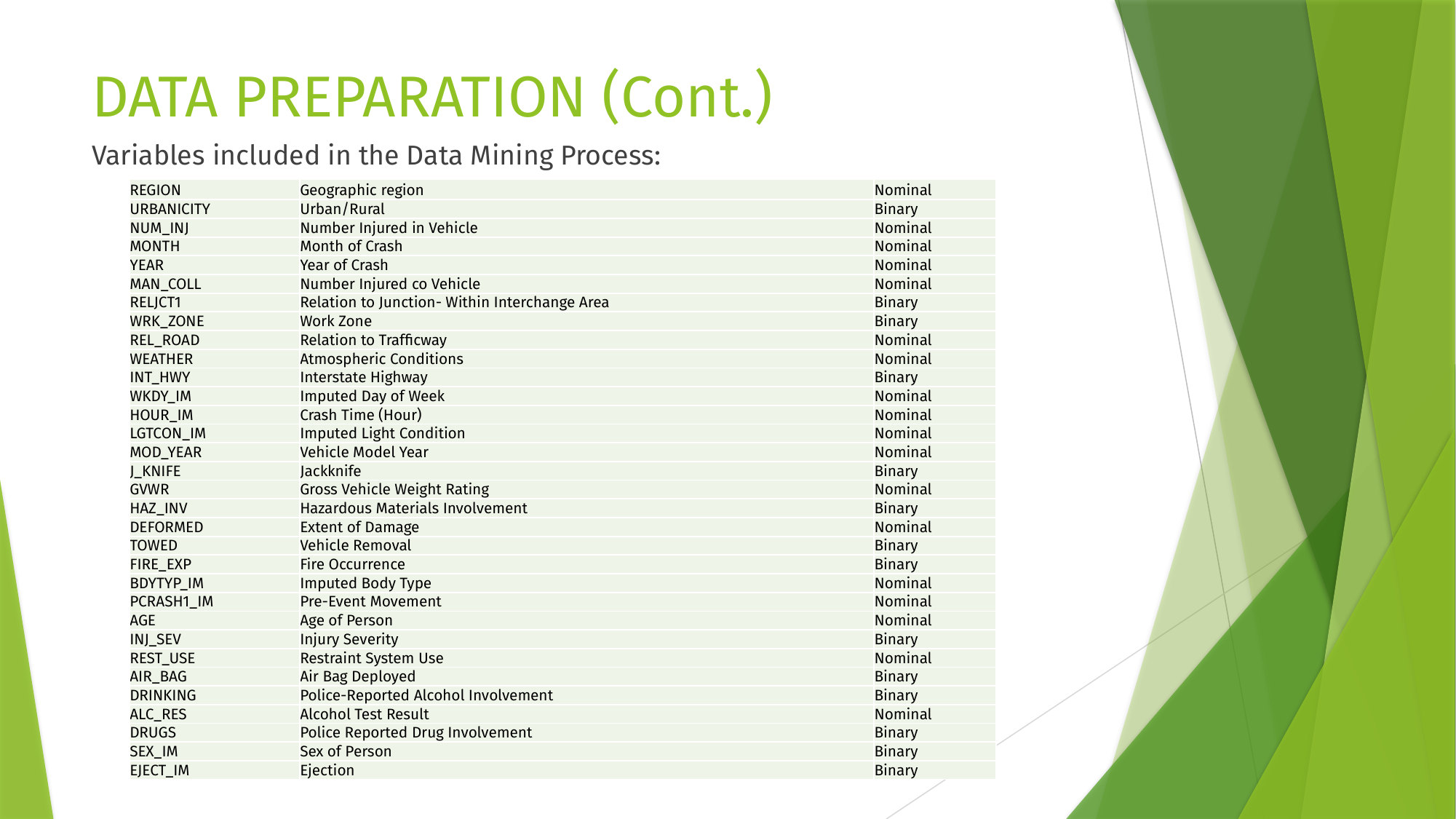

# DATA PREPARATION (Cont.)
Variables included in the Data Mining Process:

| REGION | Geographic region | Nominal |
| --- | --- | --- |
| URBANICITY | Urban/Rural | Binary |
| NUM\_INJ | Number Injured in Vehicle | Nominal |
| MONTH | Month of Crash | Nominal |
| YEAR | Year of Crash | Nominal |
| MAN\_COLL | Number Injured co Vehicle | Nominal |
| RELJCT1 | Relation to Junction- Within Interchange Area | Binary |
| WRK\_ZONE | Work Zone | Binary |
| REL\_ROAD | Relation to Trafficway | Nominal |
| WEATHER | Atmospheric Conditions | Nominal |
| INT\_HWY | Interstate Highway | Binary |
| WKDY\_IM | Imputed Day of Week | Nominal |
| HOUR\_IM | Crash Time (Hour) | Nominal |
| LGTCON\_IM | Imputed Light Condition | Nominal |
| MOD\_YEAR | Vehicle Model Year | Nominal |
| J\_KNIFE | Jackknife | Binary |
| GVWR | Gross Vehicle Weight Rating | Nominal |
| HAZ\_INV | Hazardous Materials Involvement | Binary |
| DEFORMED | Extent of Damage | Nominal |
| TOWED | Vehicle Removal | Binary |
| FIRE\_EXP | Fire Occurrence | Binary |
| BDYTYP\_IM | Imputed Body Type | Nominal |
| PCRASH1\_IM | Pre-Event Movement | Nominal |
| AGE | Age of Person | Nominal |
| INJ\_SEV | Injury Severity | Binary |
| REST\_USE | Restraint System Use | Nominal |
| AIR\_BAG | Air Bag Deployed | Binary |
| DRINKING | Police-Reported Alcohol Involvement | Binary |
| ALC\_RES | Alcohol Test Result | Nominal |
| DRUGS | Police Reported Drug Involvement | Binary |
| SEX\_IM | Sex of Person | Binary |
| EJECT\_IM | Ejection | Binary |